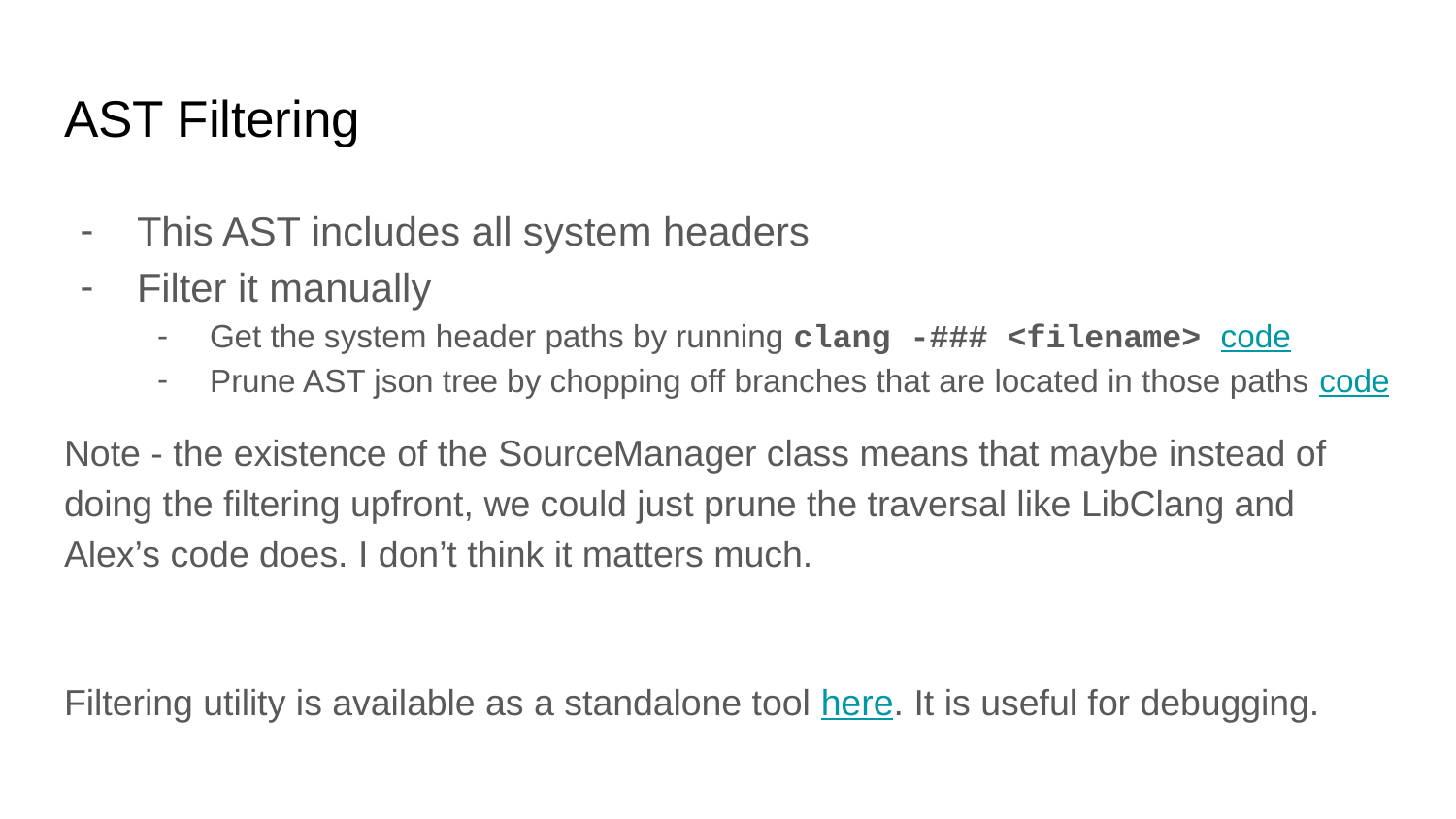

# AST Filtering
This AST includes all system headers
Filter it manually
Get the system header paths by running clang -### <filename> code
Prune AST json tree by chopping off branches that are located in those paths code
Note - the existence of the SourceManager class means that maybe instead of doing the filtering upfront, we could just prune the traversal like LibClang and Alex’s code does. I don’t think it matters much.

Filtering utility is available as a standalone tool here. It is useful for debugging.